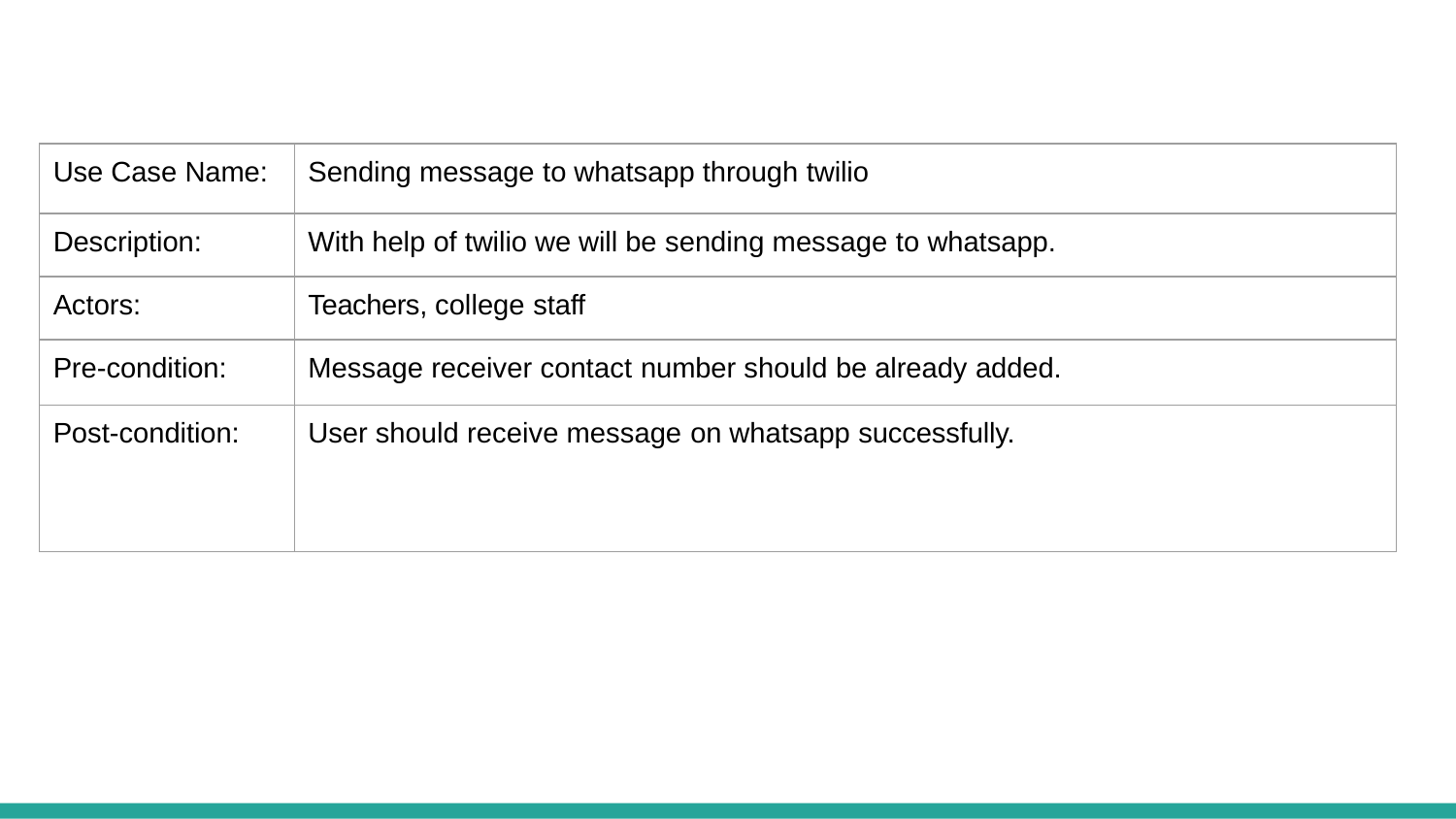

| Use Case Name: | Sending message to whatsapp through twilio |
| --- | --- |
| Description: | With help of twilio we will be sending message to whatsapp. |
| Actors: | Teachers, college staff |
| Pre-condition: | Message receiver contact number should be already added. |
| Post-condition: | User should receive message on whatsapp successfully. |